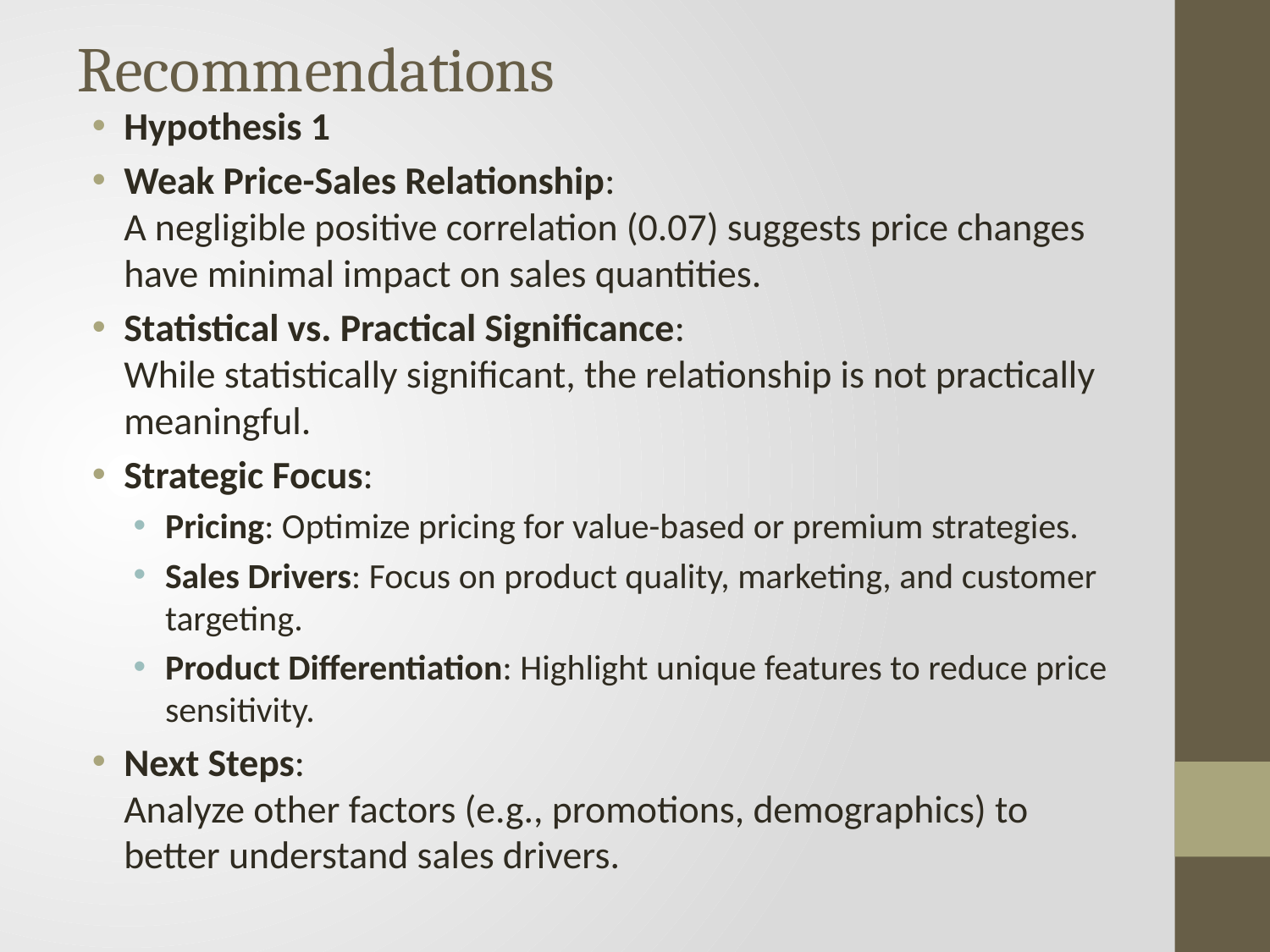

# Recommendations
Hypothesis 1
Weak Price-Sales Relationship:
A negligible positive correlation (0.07) suggests price changes have minimal impact on sales quantities.
Statistical vs. Practical Significance:
While statistically significant, the relationship is not practically meaningful.
Strategic Focus:
Pricing: Optimize pricing for value-based or premium strategies.
Sales Drivers: Focus on product quality, marketing, and customer targeting.
Product Differentiation: Highlight unique features to reduce price sensitivity.
Next Steps:
Analyze other factors (e.g., promotions, demographics) to better understand sales drivers.